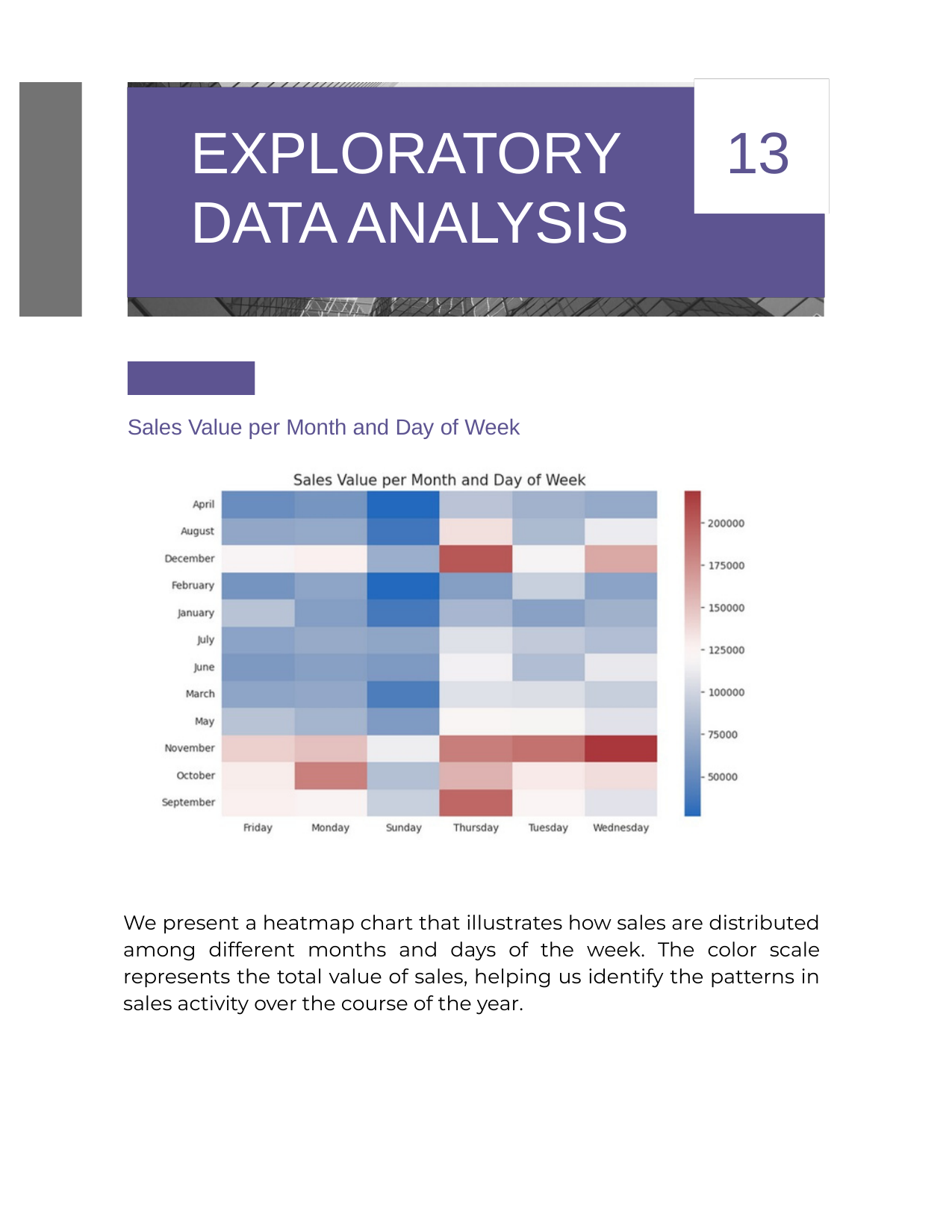

EXPLORATORY 13 DATA ANALYSIS

Sales Value per Month and Day of Week

We present a heatmap chart that illustrates how sales are distributed among different months and days of the week. The color scale represents the total value of sales, helping us identify the patterns in sales activity over the course of the year.